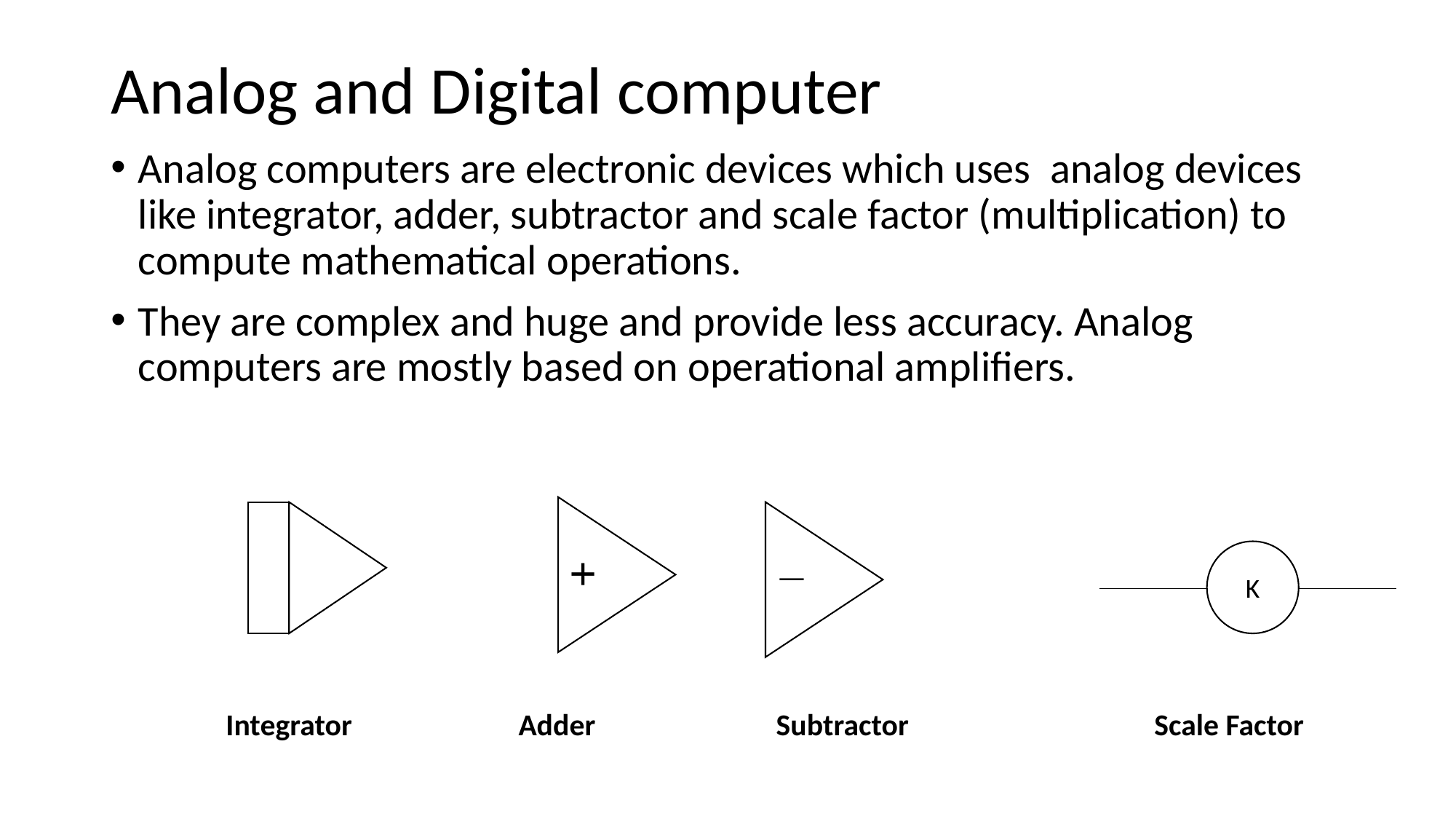

# Analog and Digital computer
Analog computers are electronic devices which uses  analog devices like integrator, adder, subtractor and scale factor (multiplication) to compute mathematical operations.
They are complex and huge and provide less accuracy. Analog computers are mostly based on operational amplifiers.

+

|
K
Integrator
Adder
Subtractor
Scale Factor